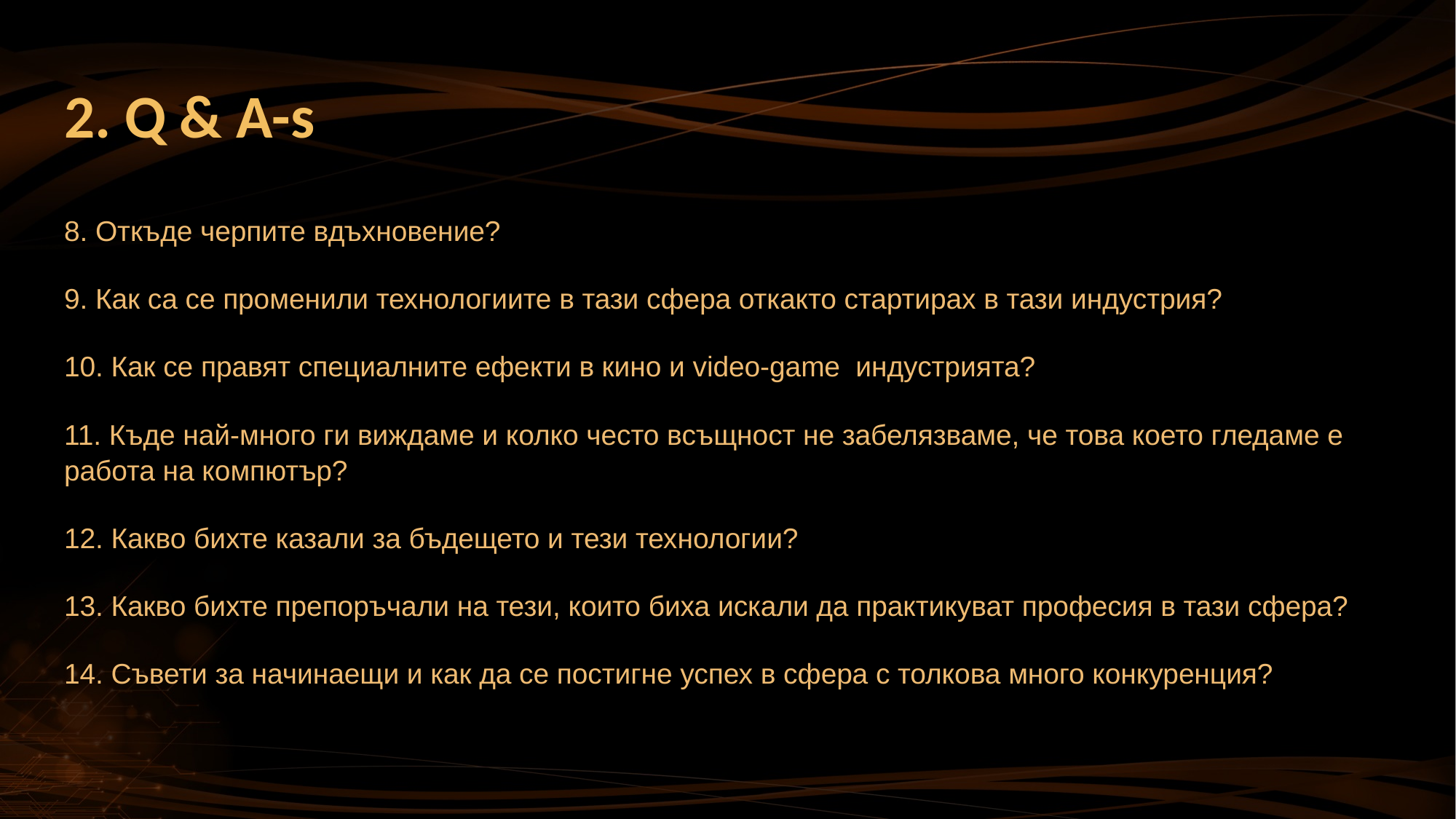

# 2. Q & A-s
8. Откъде черпите вдъхновение?
9. Как са се променили технологиите в тази сфера откакто стартирах в тази индустрия?
10. Как се правят специалните ефекти в кино и video-game  индустрията?
11. Къде най-много ги виждаме и колко често всъщност не забелязваме, че това което гледаме е работа на компютър?
12. Какво бихте казали за бъдещето и тези технологии?
13. Какво бихте препоръчали на тези, които биха искали да практикуват професия в тази сфера?
14. Съвети за начинаещи и как да се постигне успех в сфера с толкова много конкуренция?